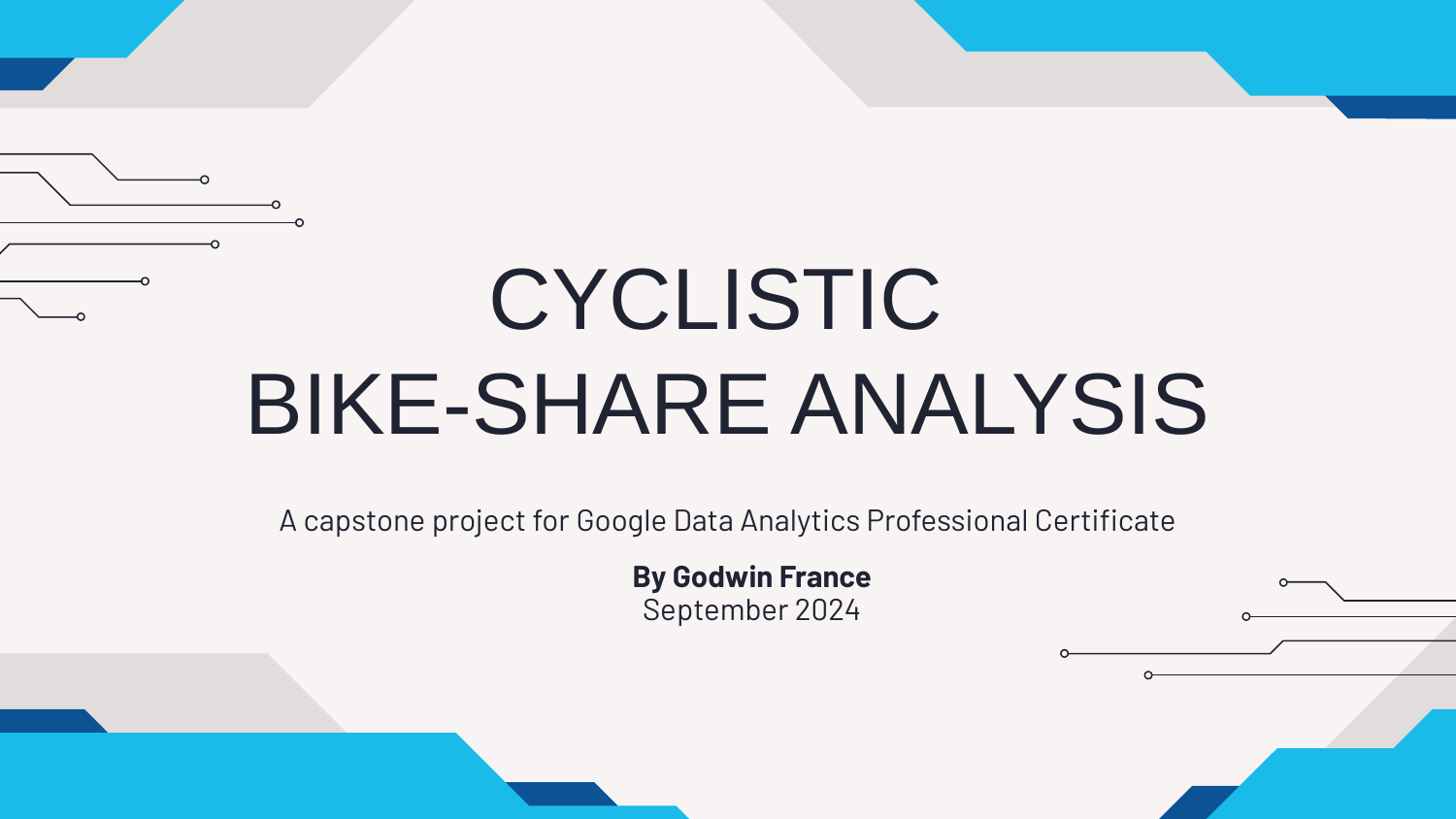

# CYCLISTIC BIKE-SHARE ANALYSIS
A capstone project for Google Data Analytics Professional Certificate
By Godwin France
September 2024